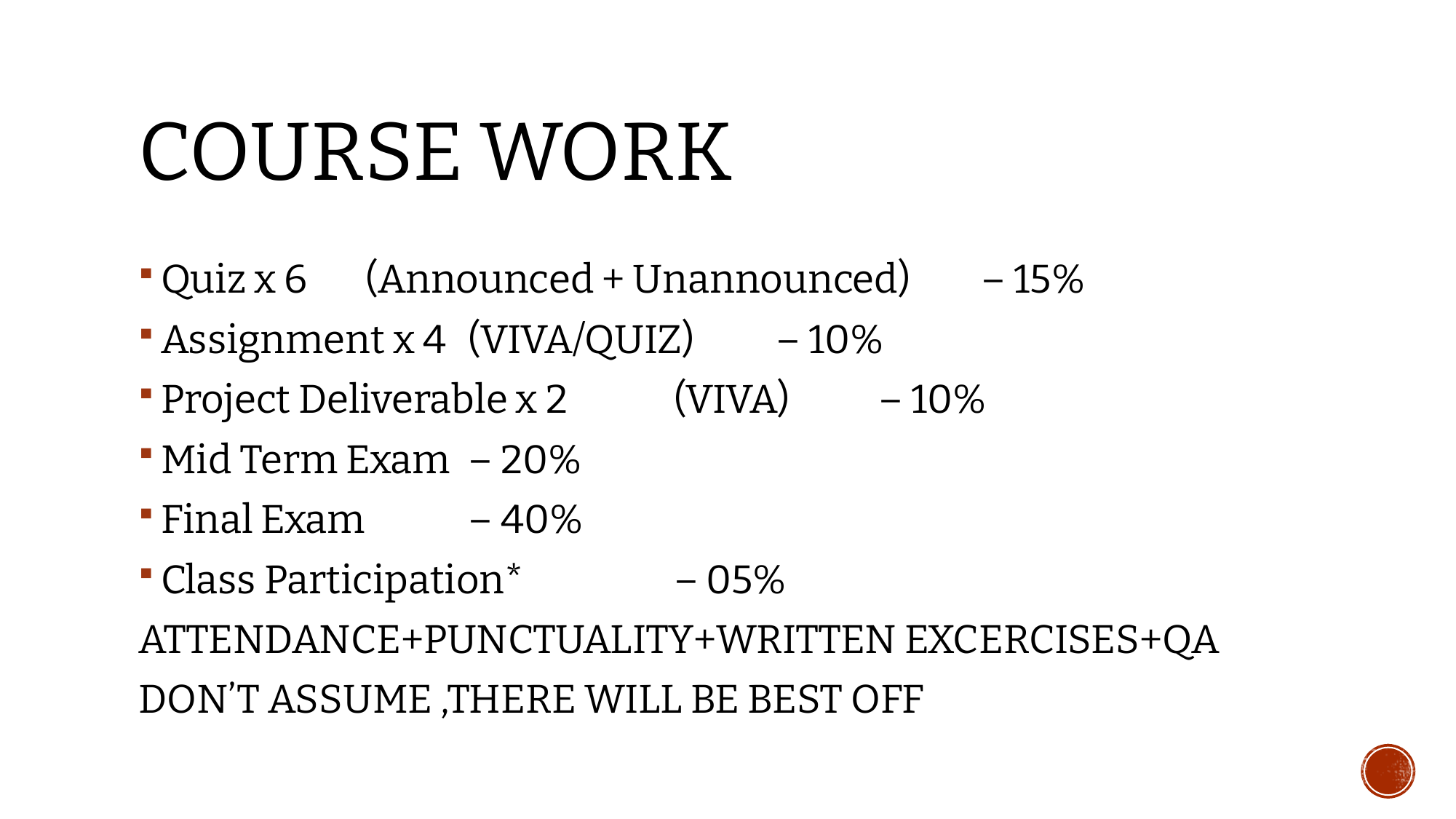

# Course Work
Quiz x 6			(Announced + Unannounced) 	– 15%
Assignment x 4 		(VIVA/QUIZ) 			– 10%
Project Deliverable x 2 	(VIVA) 			– 10%
Mid Term Exam 							– 20%
Final Exam 							– 40%
Class Participation* 		 				– 05%
ATTENDANCE+PUNCTUALITY+WRITTEN EXCERCISES+QA
DON’T ASSUME ,THERE WILL BE BEST OFF